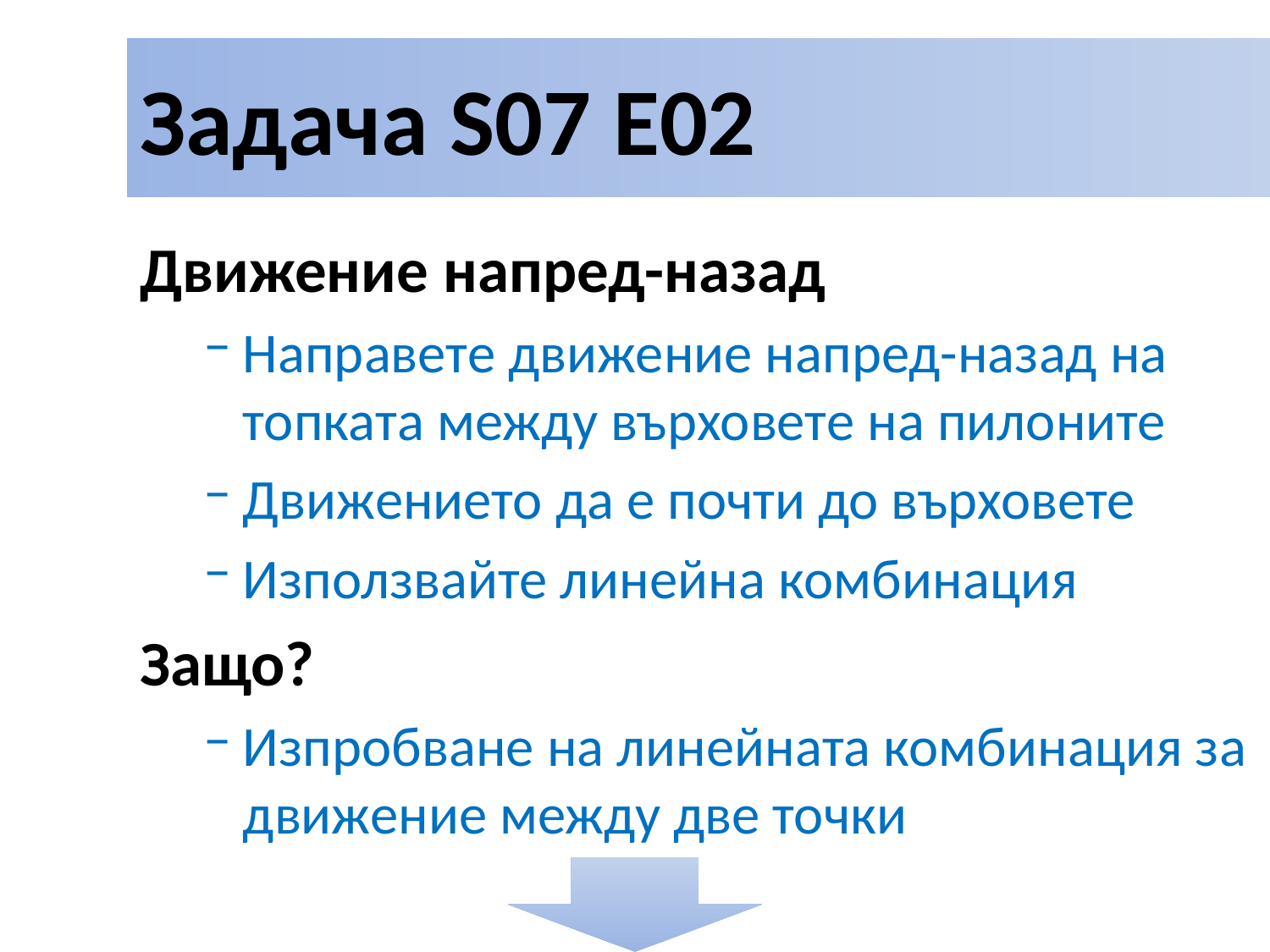

# Задача S07 E02
Движение напред-назад
Направете движение напред-назад на топката между върховете на пилоните
Движението да е почти до върховете
Използвайте линейна комбинация
Защо?
Изпробване на линейната комбинация за движение между две точки